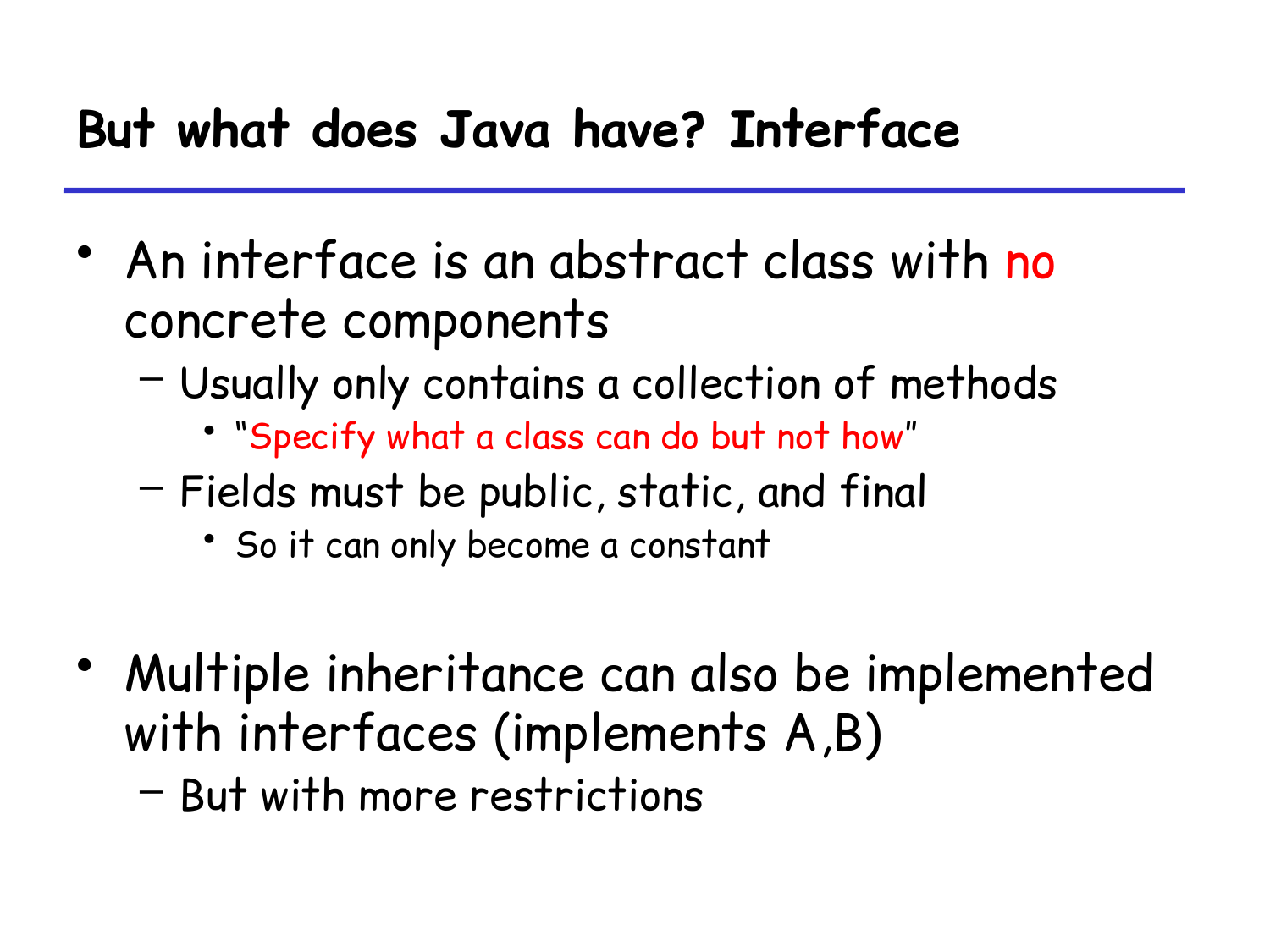

# But what does Java have? Interface
An interface is an abstract class with no concrete components
Usually only contains a collection of methods
“Specify what a class can do but not how”
Fields must be public, static, and final
So it can only become a constant

Multiple inheritance can also be implemented with interfaces (implements A,B)
But with more restrictions

48